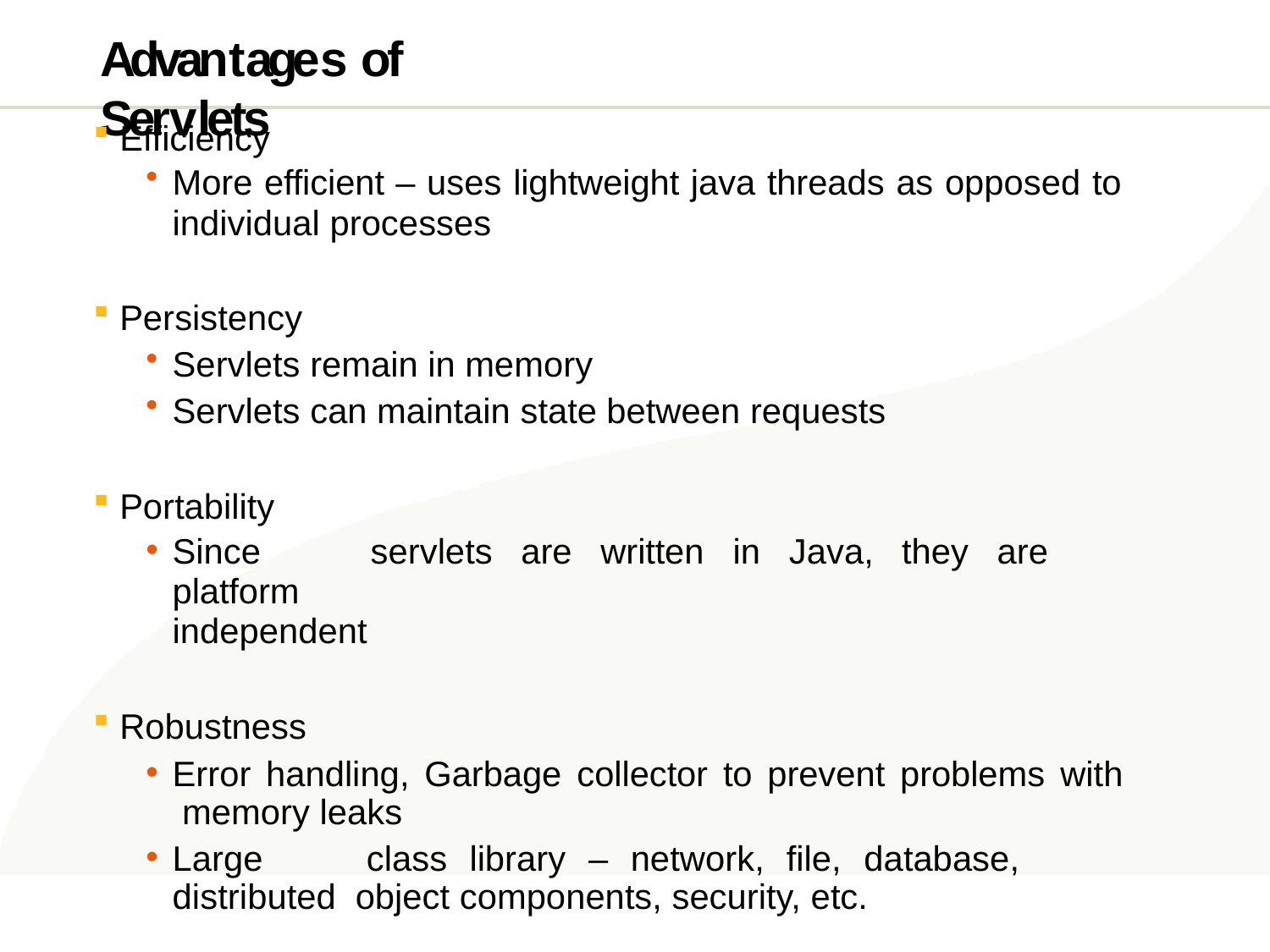

# Advantages of Servlets
Efficiency
More efficient – uses lightweight java threads as opposed to
individual processes

Persistency
Servlets remain in memory
Servlets can maintain state between requests

Portability
Since	servlets	are	written	in	Java,	they	are	platform
independent

Robustness
Error handling, Garbage collector to prevent problems with  memory leaks
Large	class	library	–	network,	file,	database,	distributed  object components, security, etc.